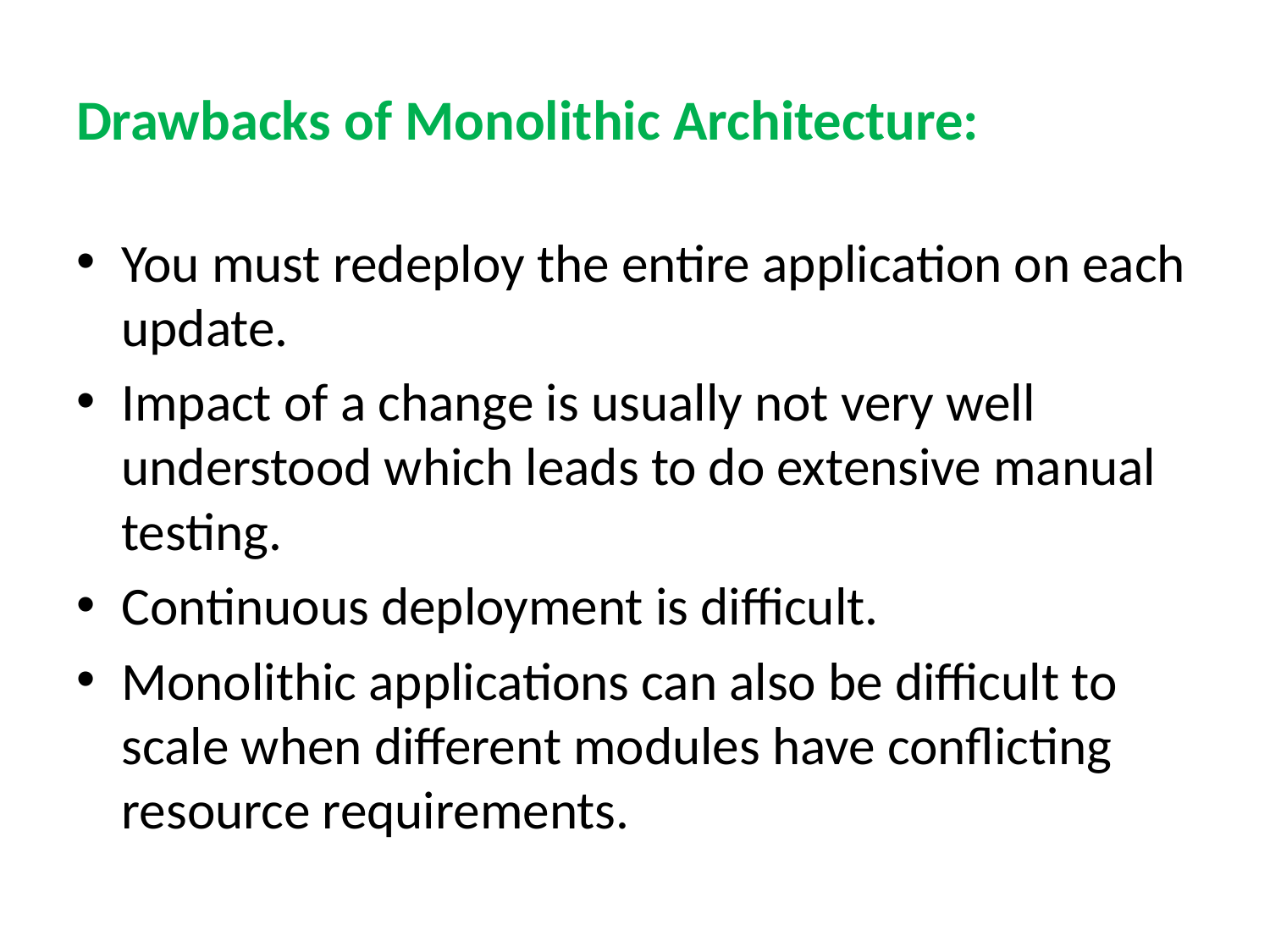

# Drawbacks of Monolithic Architecture:
You must redeploy the entire application on each update.
Impact of a change is usually not very well understood which leads to do extensive manual testing.
Continuous deployment is difficult.
Monolithic applications can also be difficult to scale when different modules have conflicting resource requirements.